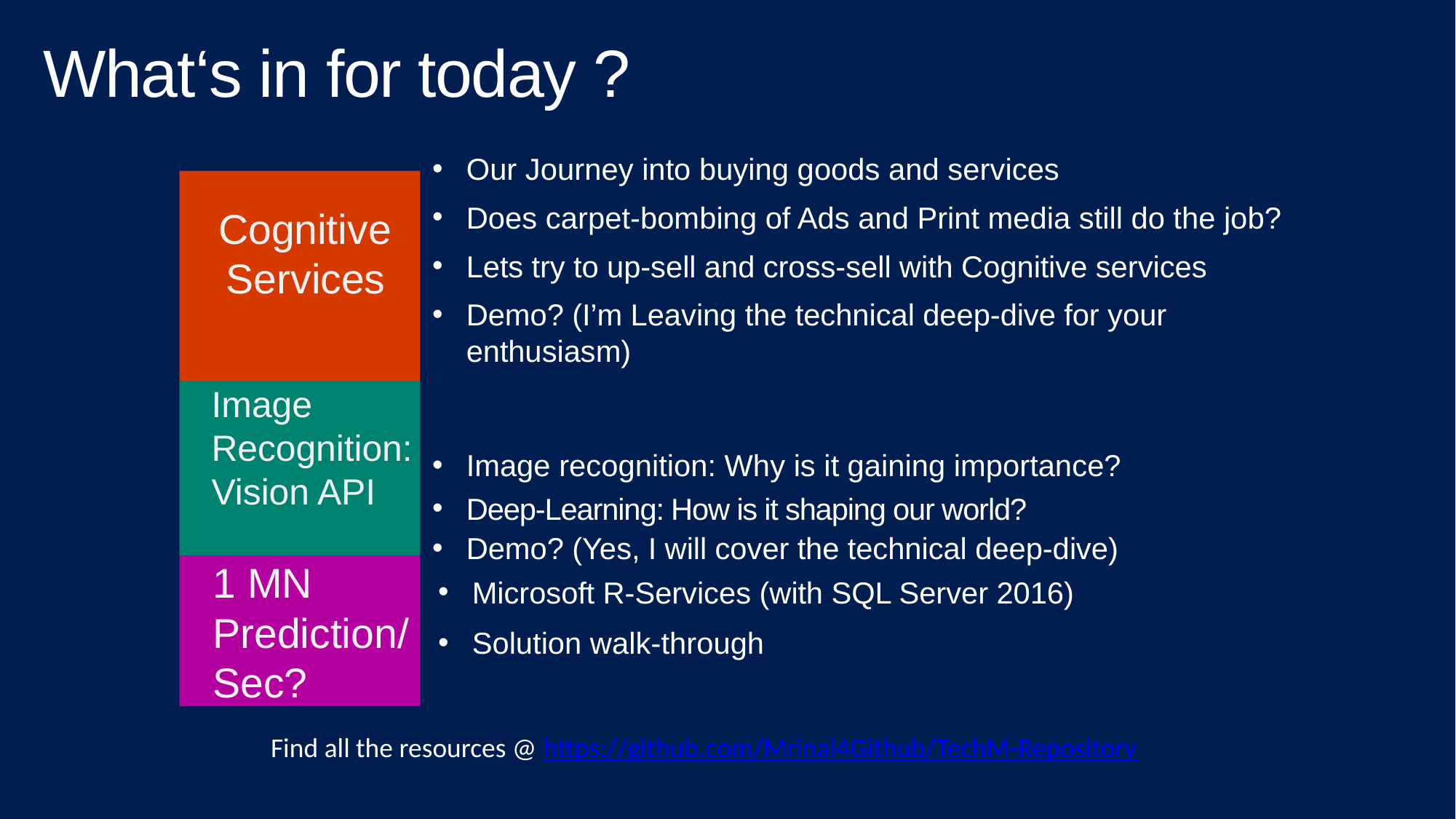

# What‘s in for today ?
Our Journey into buying goods and services
Does carpet-bombing of Ads and Print media still do the job?
Lets try to up-sell and cross-sell with Cognitive services
Demo? (I’m Leaving the technical deep-dive for your enthusiasm)

Image recognition: Why is it gaining importance?
Deep-Learning: How is it shaping our world?
Demo? (Yes, I will cover the technical deep-dive)
Cognitive Services

Image Recognition:
Vision API

1 MN Prediction/Sec?
Microsoft R-Services (with SQL Server 2016)
Solution walk-through
Find all the resources @ https://github.com/Mrinal4Github/TechM-Repository